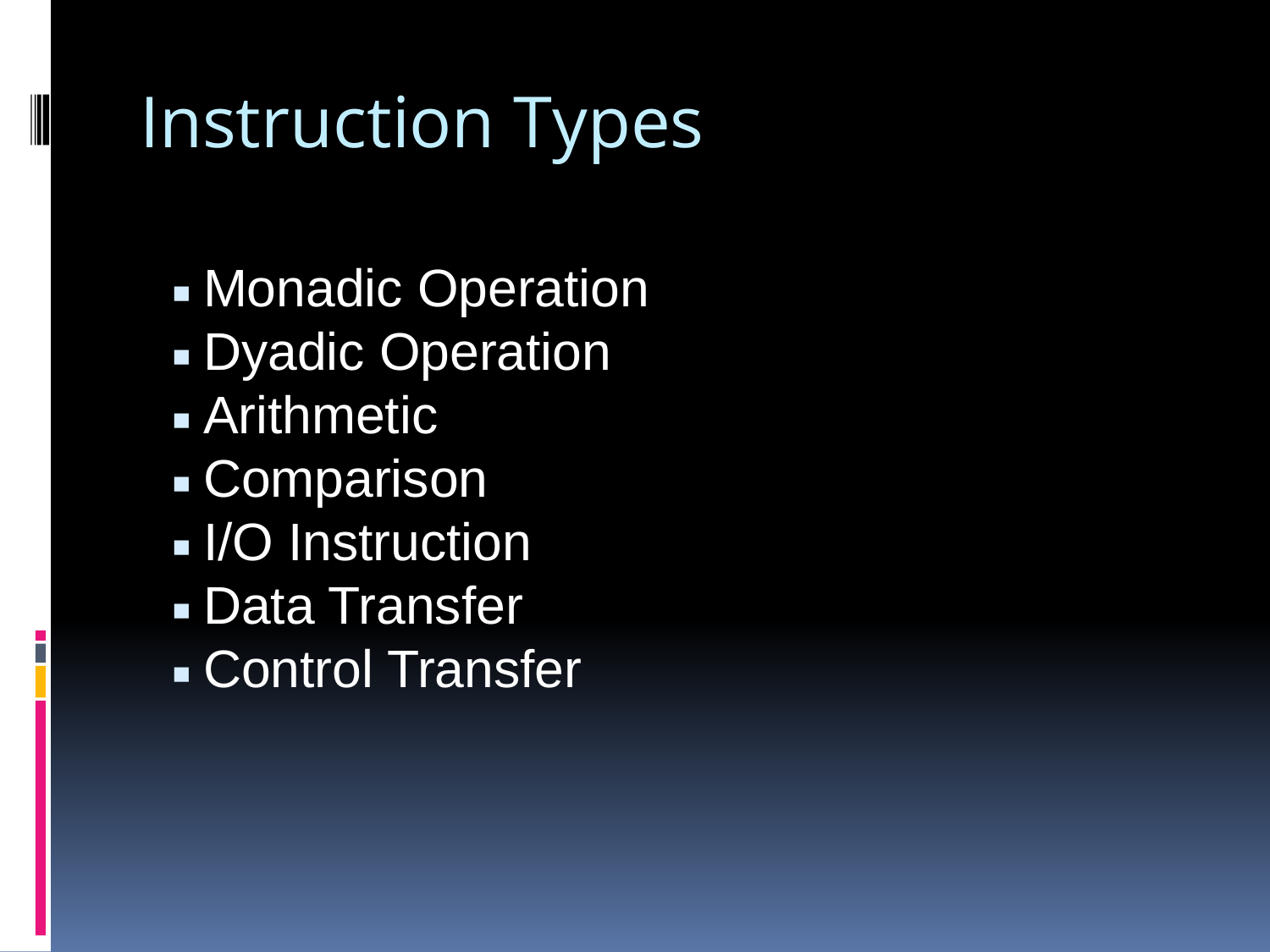

# Instruction Types
Monadic Operation
Dyadic Operation
Arithmetic
Comparison
I/O Instruction
Data Transfer
Control Transfer